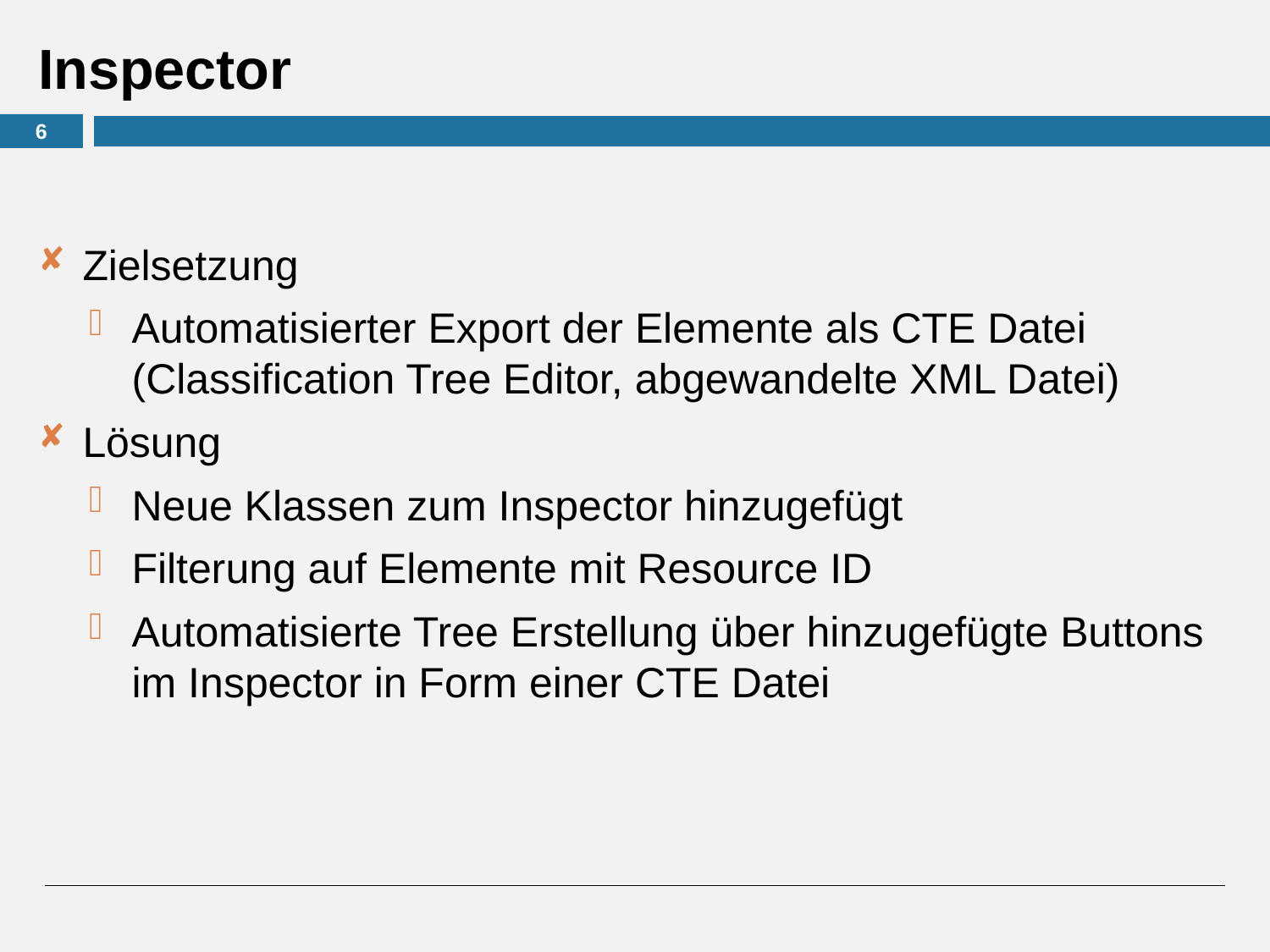

# Inspector
6
Zielsetzung
Automatisierter Export der Elemente als CTE Datei (Classification Tree Editor, abgewandelte XML Datei)
Lösung
Neue Klassen zum Inspector hinzugefügt
Filterung auf Elemente mit Resource ID
Automatisierte Tree Erstellung über hinzugefügte Buttons im Inspector in Form einer CTE Datei